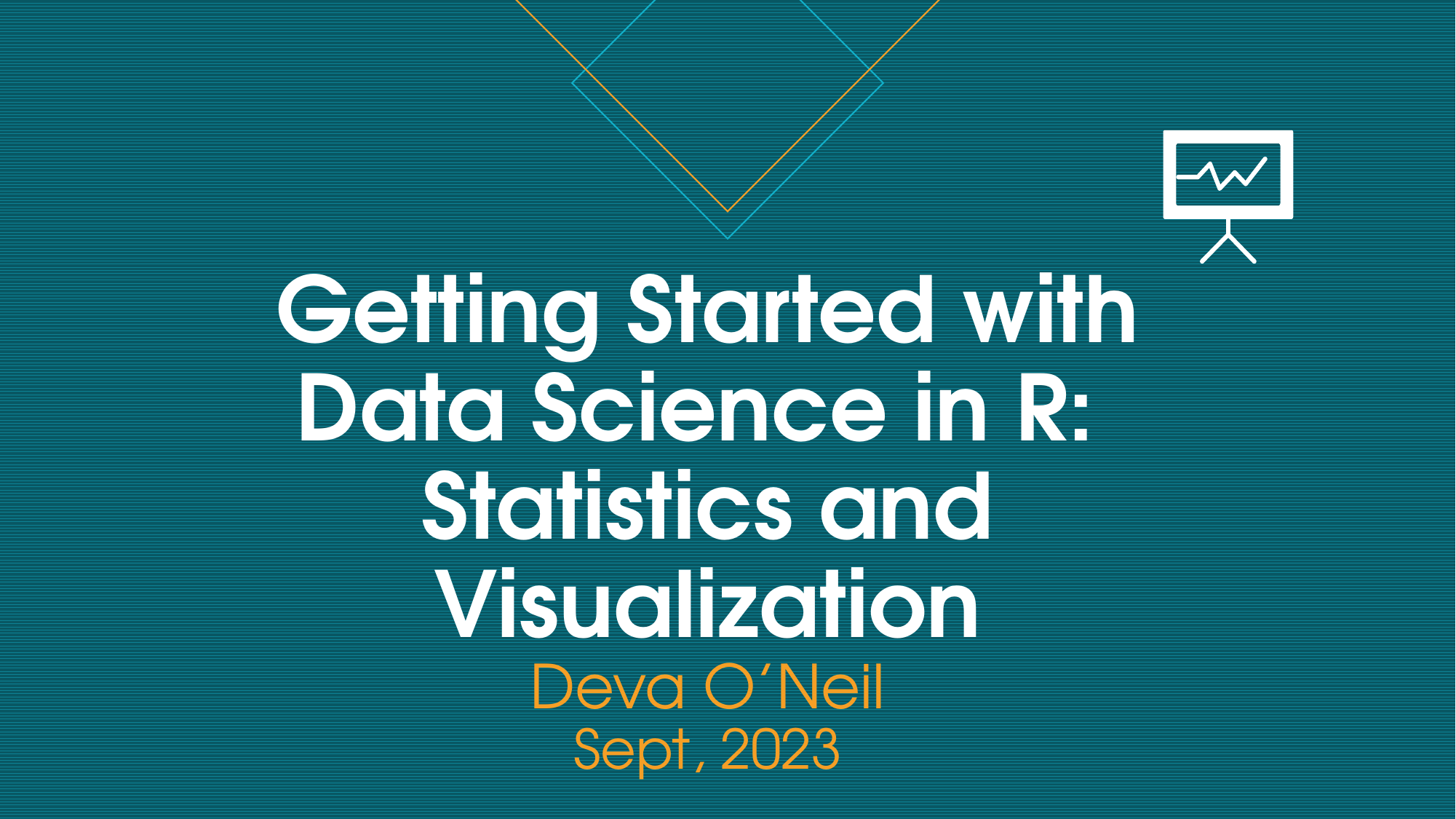

# Getting Started with Data Science in R: Statistics and Visualization Deva O’Neil Sept, 2023